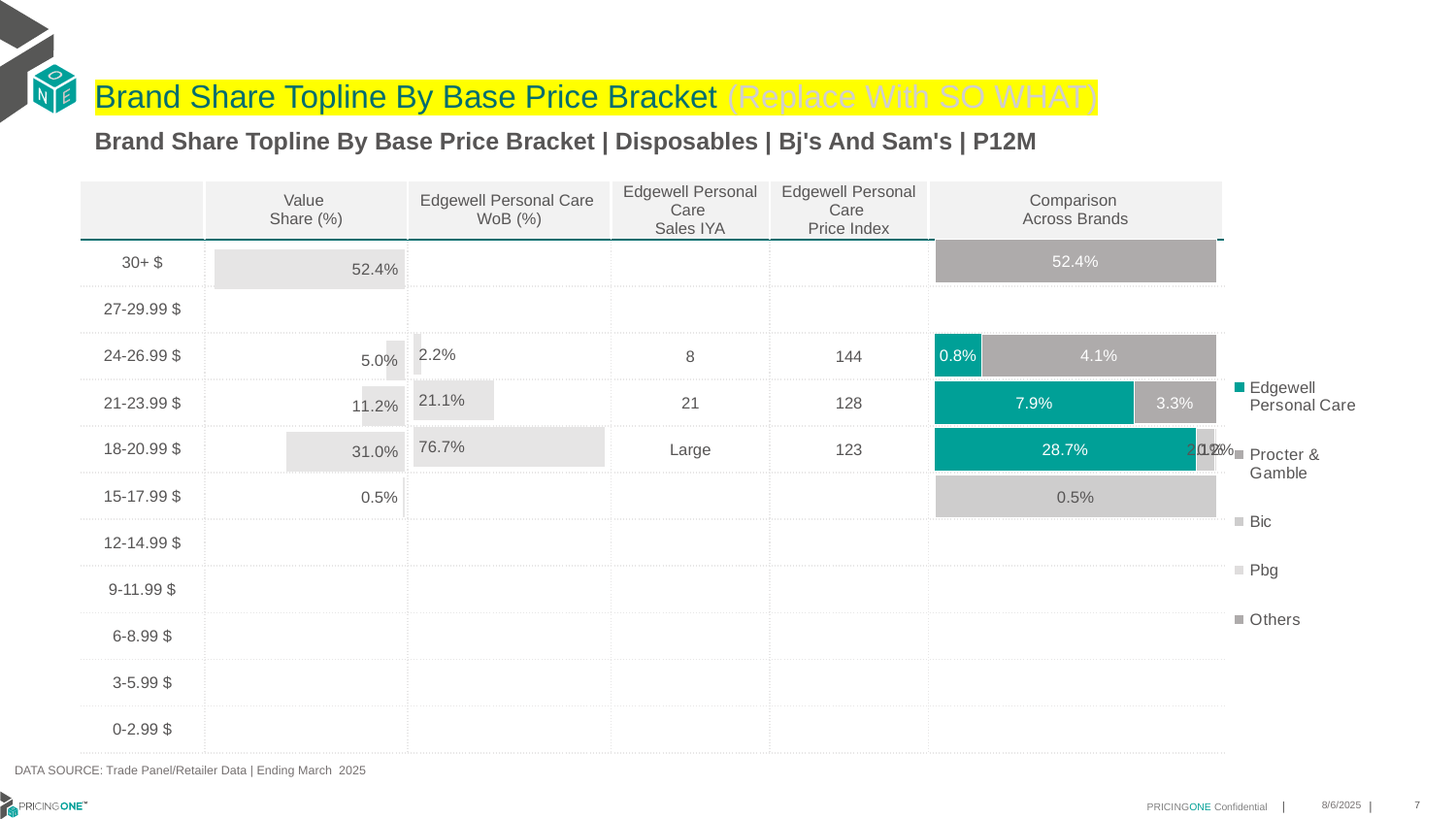

# Brand Share Topline By Base Price Bracket (Replace With SO WHAT)
Brand Share Topline By Base Price Bracket | Disposables | Bj's And Sam's | P12M
|  | Value Share (%) | Edgewell Personal Care WoB (%) | Edgewell Personal Care Sales IYA | Edgewell Personal Care Price Index | Comparison Across Brands |
| --- | --- | --- | --- | --- | --- |
| 30+ $ |  |  |  |  |  |
| 27-29.99 $ |  |  |  |  |  |
| 24-26.99 $ |  |  | 8 | 144 |  |
| 21-23.99 $ |  |  | 21 | 128 |  |
| 18-20.99 $ |  |  | Large | 123 |  |
| 15-17.99 $ |  |  |  |  |  |
| 12-14.99 $ |  |  |  |  |  |
| 9-11.99 $ |  |  |  |  |  |
| 6-8.99 $ |  |  |  |  |  |
| 3-5.99 $ |  |  |  |  |  |
| 0-2.99 $ |  |  |  |  |  |

### Chart

| Category | Edgewell Personal Care | Procter & Gamble | Bic | Pbg | Others |
|---|---|---|---|---|---|
| 30+ $ | None | 0.5237578057398751 | None | None | None |
| 27-29.99 $ | None | None | None | None | None |
| 24-26.99 $ | 0.008289886028627833 | 0.04136246253171858 | None | None | None |
| 21-23.99 $ | 0.0788345210125493 | 0.03288318389821971 | None | None | None |
| 18-20.99 $ | 0.28698375438670665 | None | 0.02079208323041637 | 0.0020833503935855737 | None |
| 15-17.99 $ | None | None | 0.004966485412198864 | None | None |
| 12-14.99 $ | None | None | None | None | None |
| 9-11.99 $ | None | None | None | None | None |
| 6-8.99 $ | None | None | None | None | None |
| 3-5.99 $ | None | None | None | None | None |
| 0-2.99 $ | None | None | None | None | None |

### Chart

| Category | Value Share |
|---|---|
|  | 0.5237578057398751 |

### Chart

| Category | Brand WoB % |
|---|---|
|  | None |
DATA SOURCE: Trade Panel/Retailer Data | Ending March  2025

8/6/2025
7